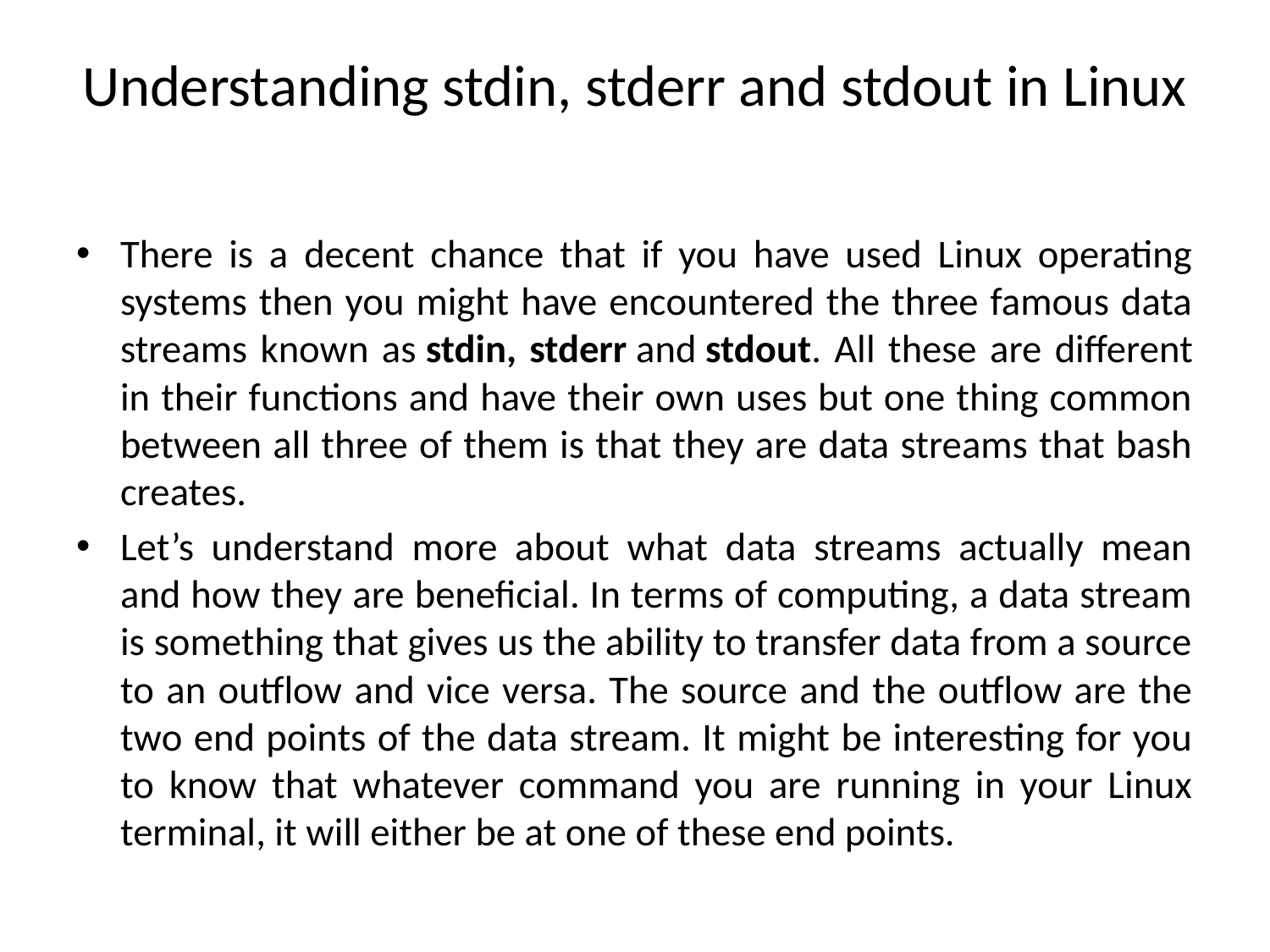

# Understanding stdin, stderr and stdout in Linux
There is a decent chance that if you have used Linux operating systems then you might have encountered the three famous data streams known as stdin, stderr and stdout. All these are different in their functions and have their own uses but one thing common between all three of them is that they are data streams that bash creates.
Let’s understand more about what data streams actually mean and how they are beneficial. In terms of computing, a data stream is something that gives us the ability to transfer data from a source to an outflow and vice versa. The source and the outflow are the two end points of the data stream. It might be interesting for you to know that whatever command you are running in your Linux terminal, it will either be at one of these end points.